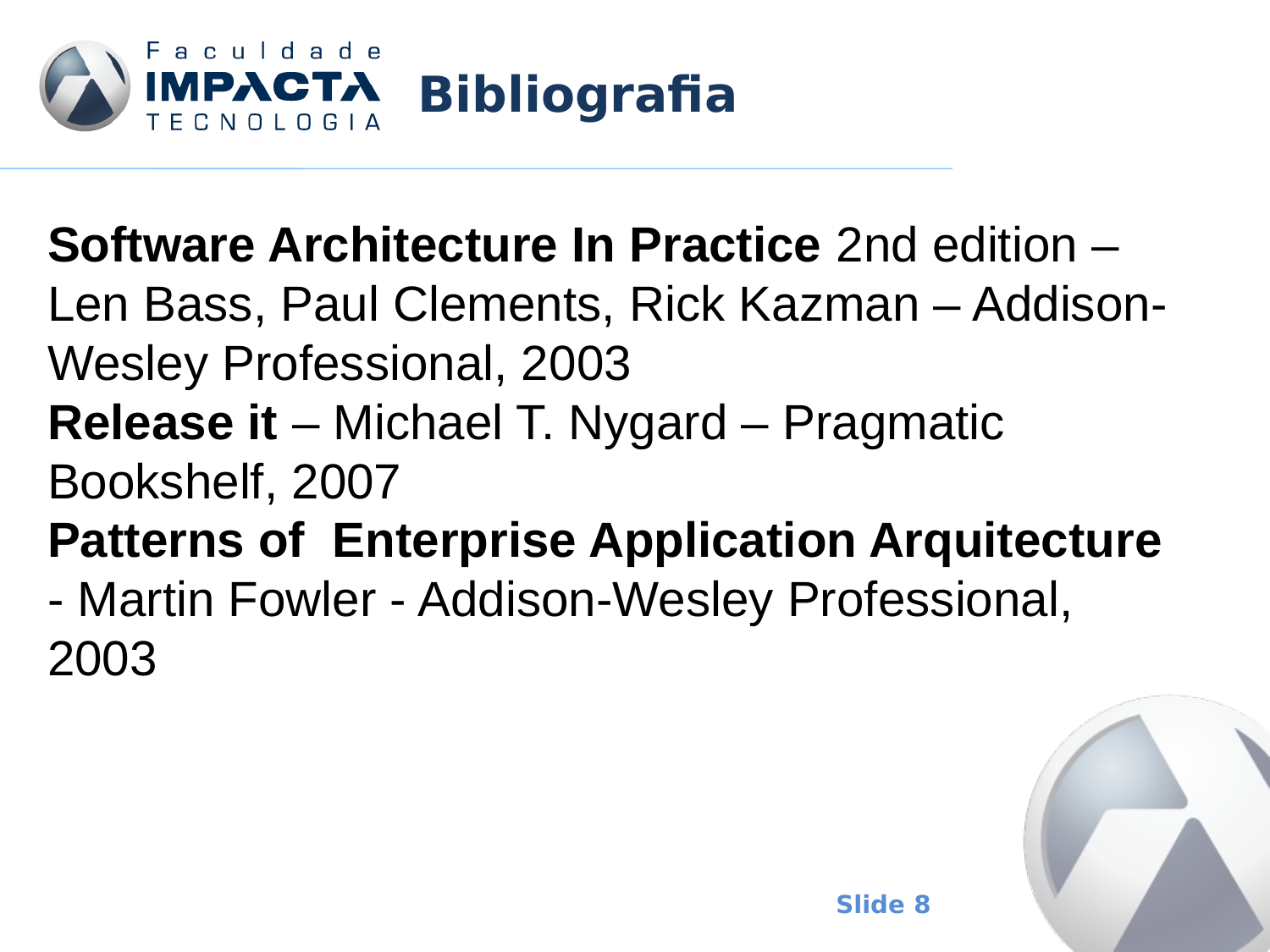

# Bibliografia
Software Architecture In Practice 2nd edition – Len Bass, Paul Clements, Rick Kazman – Addison-Wesley Professional, 2003
Release it – Michael T. Nygard – Pragmatic Bookshelf, 2007
Patterns of  Enterprise Application Arquitecture - Martin Fowler - Addison-Wesley Professional, 2003